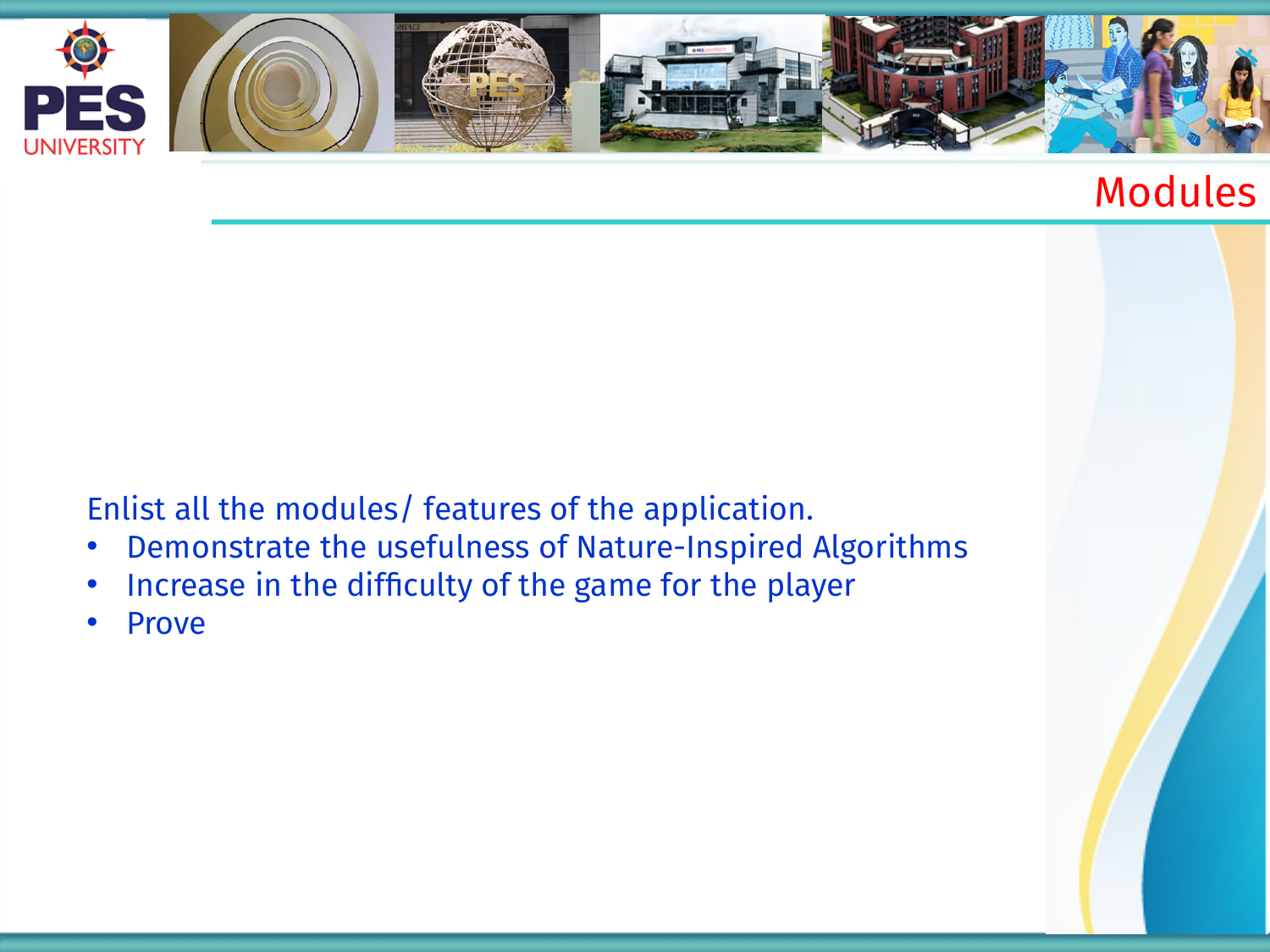

Modules

Enlist all the modules/ features of the application.
Demonstrate the usefulness of Nature-Inspired Algorithms
Increase in the difficulty of the game for the player
Prove